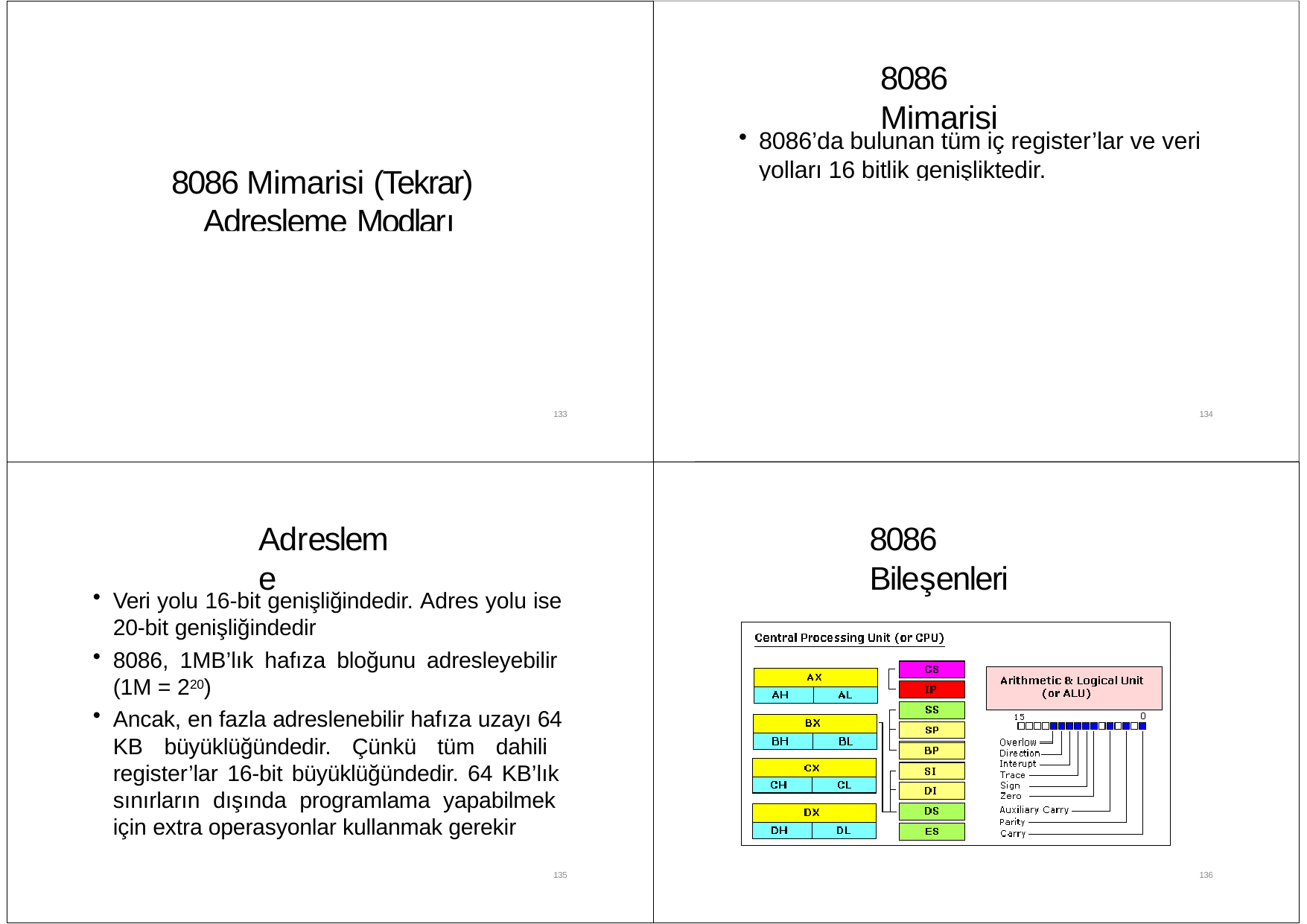

# 8086 Mimarisi
8086’da bulunan tüm iç register’lar ve veri  yolları 16 bitlik genişliktedir.
8086 Mimarisi (Tekrar)  Adresleme Modları

133
134

Adresleme
8086 Bileşenleri
Veri yolu 16-bit genişliğindedir. Adres yolu ise  20-bit genişliğindedir
8086, 1MB’lık hafıza bloğunu adresleyebilir  (1M = 220)
Ancak, en fazla adreslenebilir hafıza uzayı 64  KB büyüklüğündedir. Çünkü tüm dahili  register’lar 16-bit büyüklüğündedir. 64 KB’lık  sınırların dışında programlama yapabilmek  için extra operasyonlar kullanmak gerekir

135
136